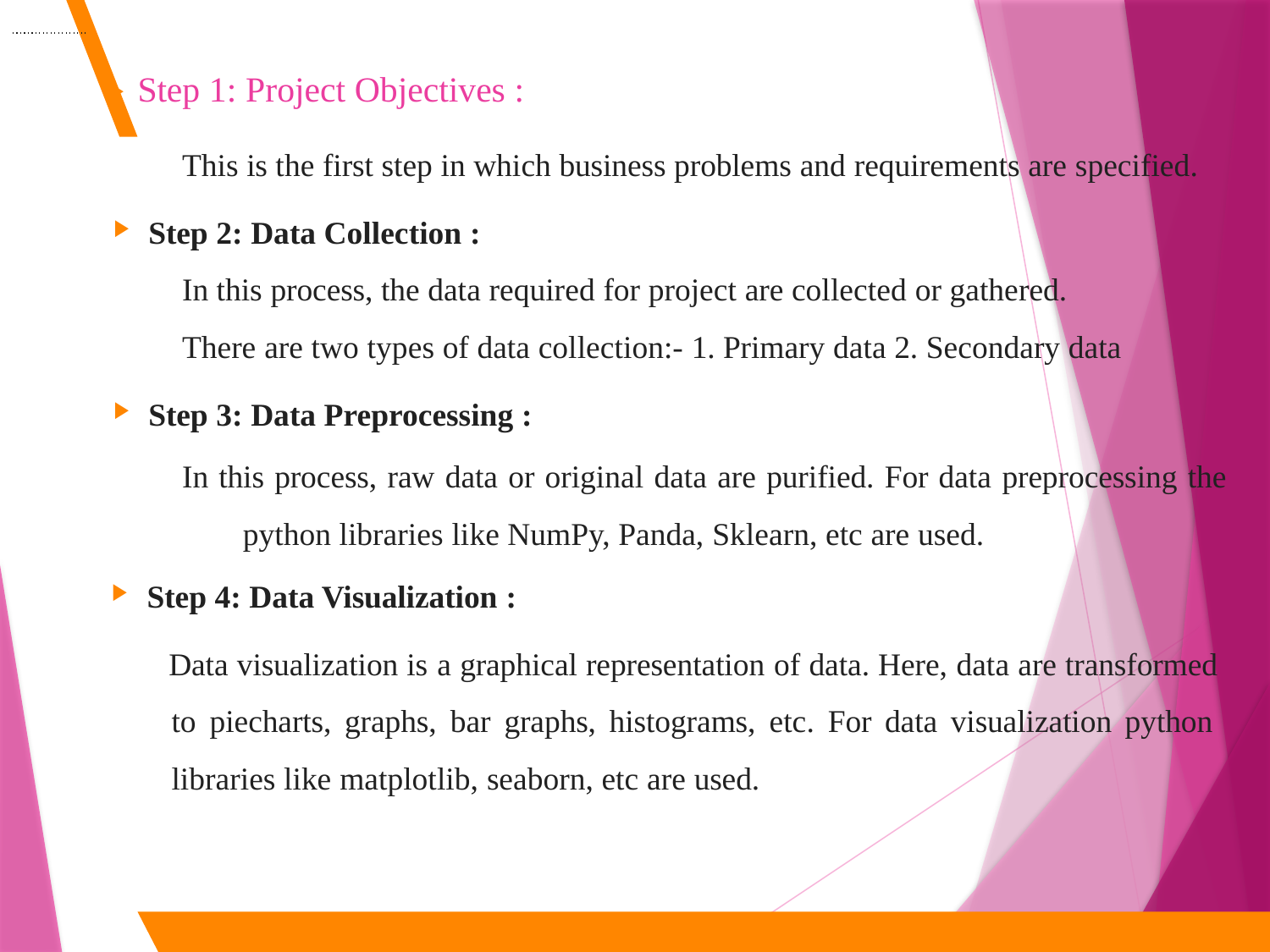

14
# ▸ Step 1: Project Objectives :
This is the first step in which business problems and requirements are specified.
▸ Step 2: Data Collection :
In this process, the data required for project are collected or gathered.
There are two types of data collection:- 1. Primary data 2. Secondary data
▸ Step 3: Data Preprocessing :
In this process, raw data or original data are purified. For data preprocessing the  python libraries like NumPy, Panda, Sklearn, etc are used.
▸ Step 4: Data Visualization :
Data visualization is a graphical representation of data. Here, data are transformed  to piecharts, graphs, bar graphs, histograms, etc. For data visualization python  libraries like matplotlib, seaborn, etc are used.